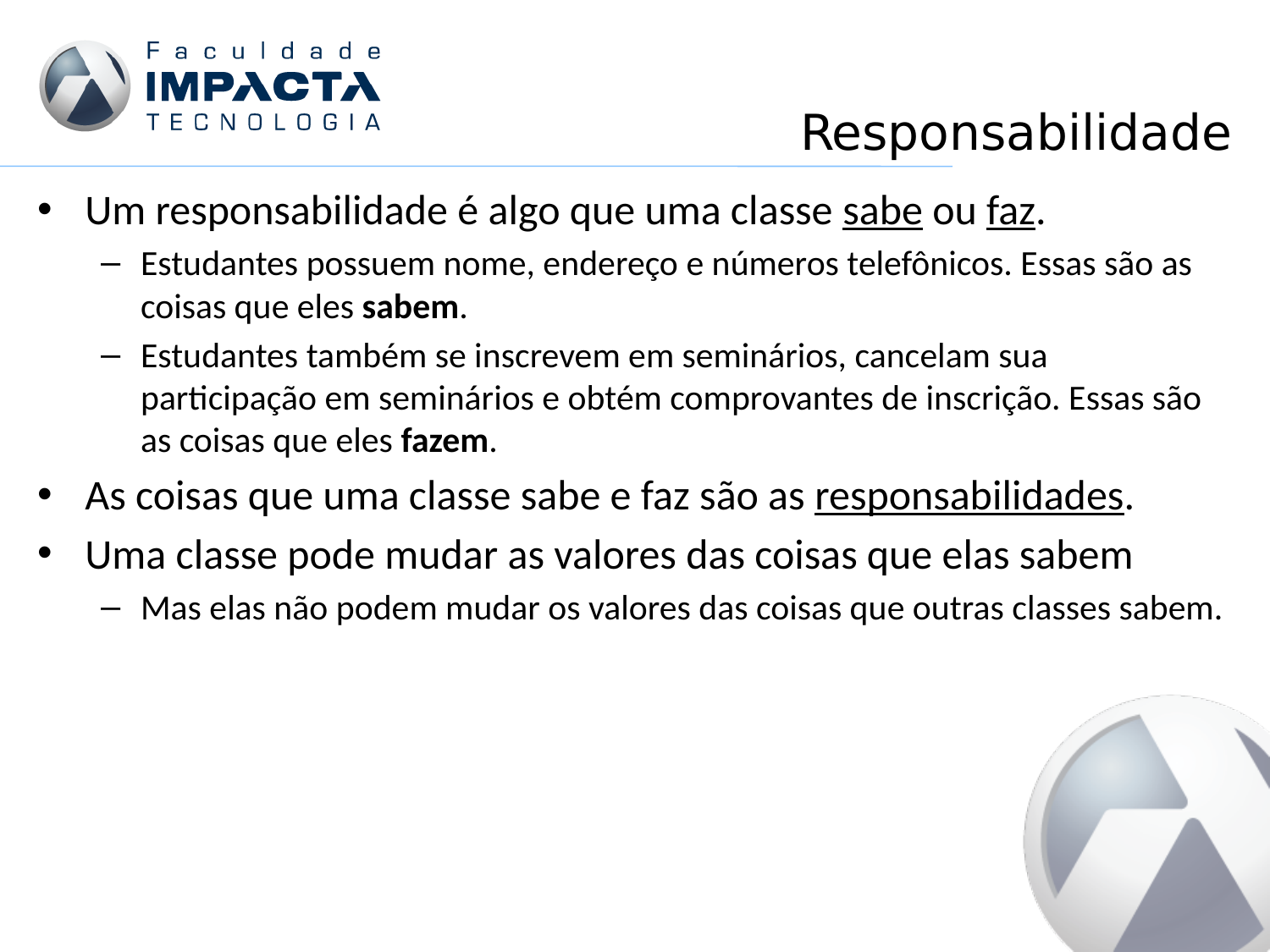

# Responsabilidade
Um responsabilidade é algo que uma classe sabe ou faz.
Estudantes possuem nome, endereço e números telefônicos. Essas são as coisas que eles sabem.
Estudantes também se inscrevem em seminários, cancelam sua participação em seminários e obtém comprovantes de inscrição. Essas são as coisas que eles fazem.
As coisas que uma classe sabe e faz são as responsabilidades.
Uma classe pode mudar as valores das coisas que elas sabem
Mas elas não podem mudar os valores das coisas que outras classes sabem.